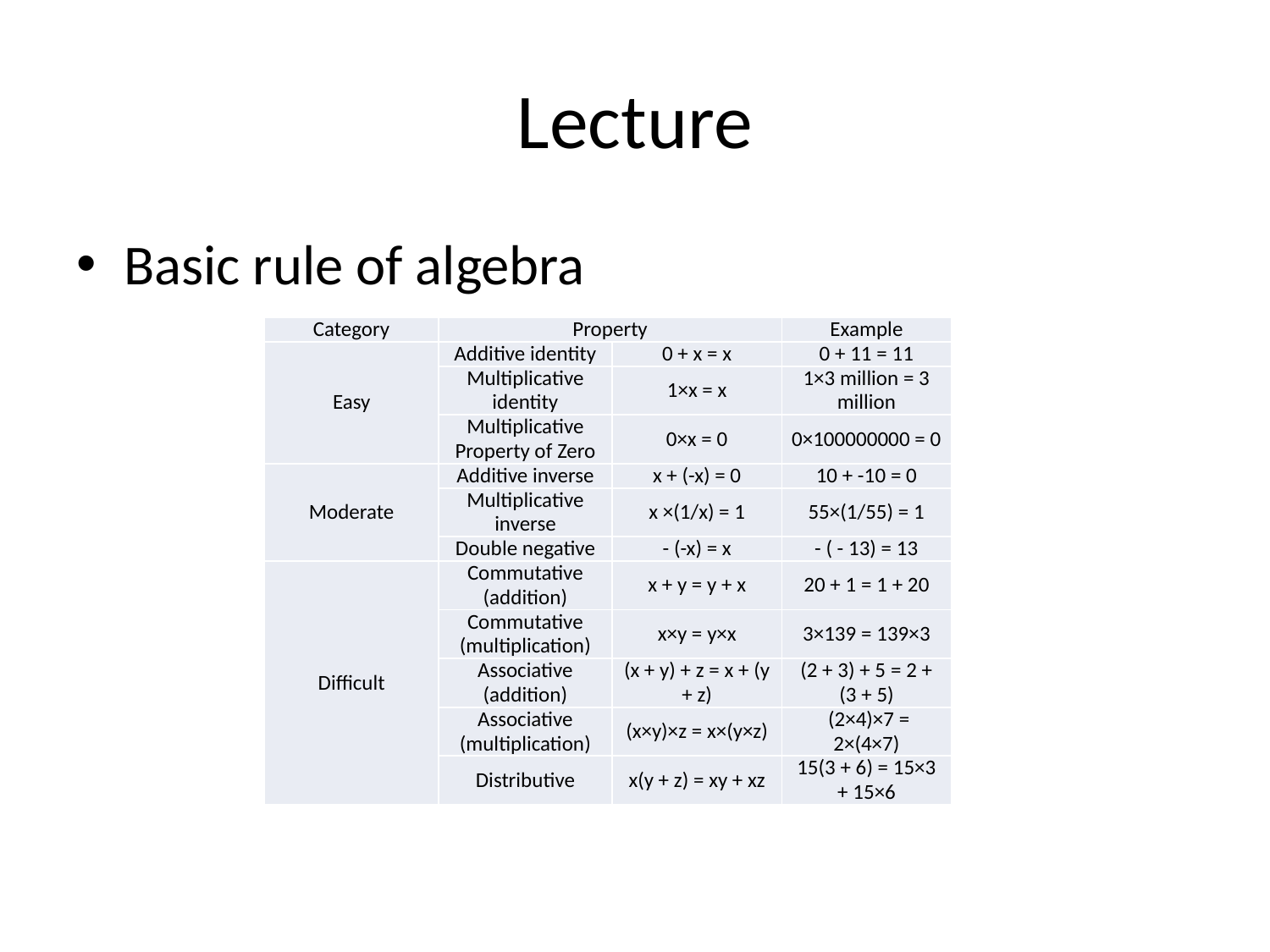

# Lecture
Basic rule of algebra

| Category | Property |  | Example |
| --- | --- | --- | --- |
| Easy | Additive identity | 0 + x = x | 0 + 11 = 11 |
|  | Multiplicative identity | 1×x = x | 1×3 million = 3 million |
|  | Multiplicative Property of Zero | 0×x = 0 | 0×100000000 = 0 |
| Moderate | Additive inverse | x + (-x) = 0 | 10 + -10 = 0 |
|  | Multiplicative inverse | x ×(1/x) = 1 | 55×(1/55) = 1 |
|  | Double negative | - (-x) = x | - ( - 13) = 13 |
| Difficult | Commutative (addition) | x + y = y + x | 20 + 1 = 1 + 20 |
|  | Commutative (multiplication) | x×y = y×x | 3×139 = 139×3 |
|  | Associative (addition) | (x + y) + z = x + (y + z) | (2 + 3) + 5 = 2 + (3 + 5) |
|  | Associative (multiplication) | (x×y)×z = x×(y×z) | (2×4)×7 = 2×(4×7) |
|  | Distributive | x(y + z) = xy + xz | 15(3 + 6) = 15×3 + 15×6 |